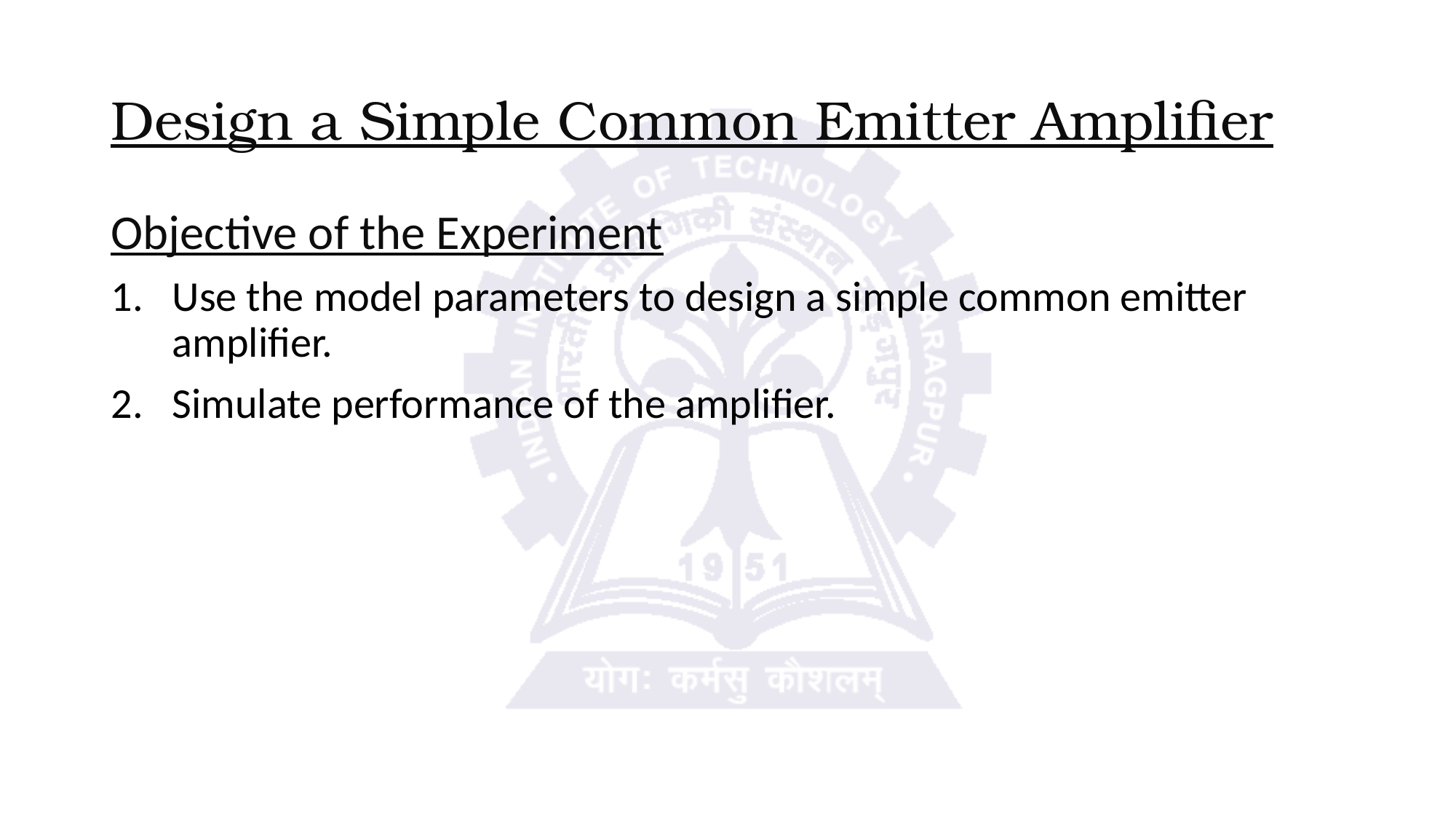

# Design a Simple Common Emitter Amplifier
Objective of the Experiment
Use the model parameters to design a simple common emitter amplifier.
Simulate performance of the amplifier.